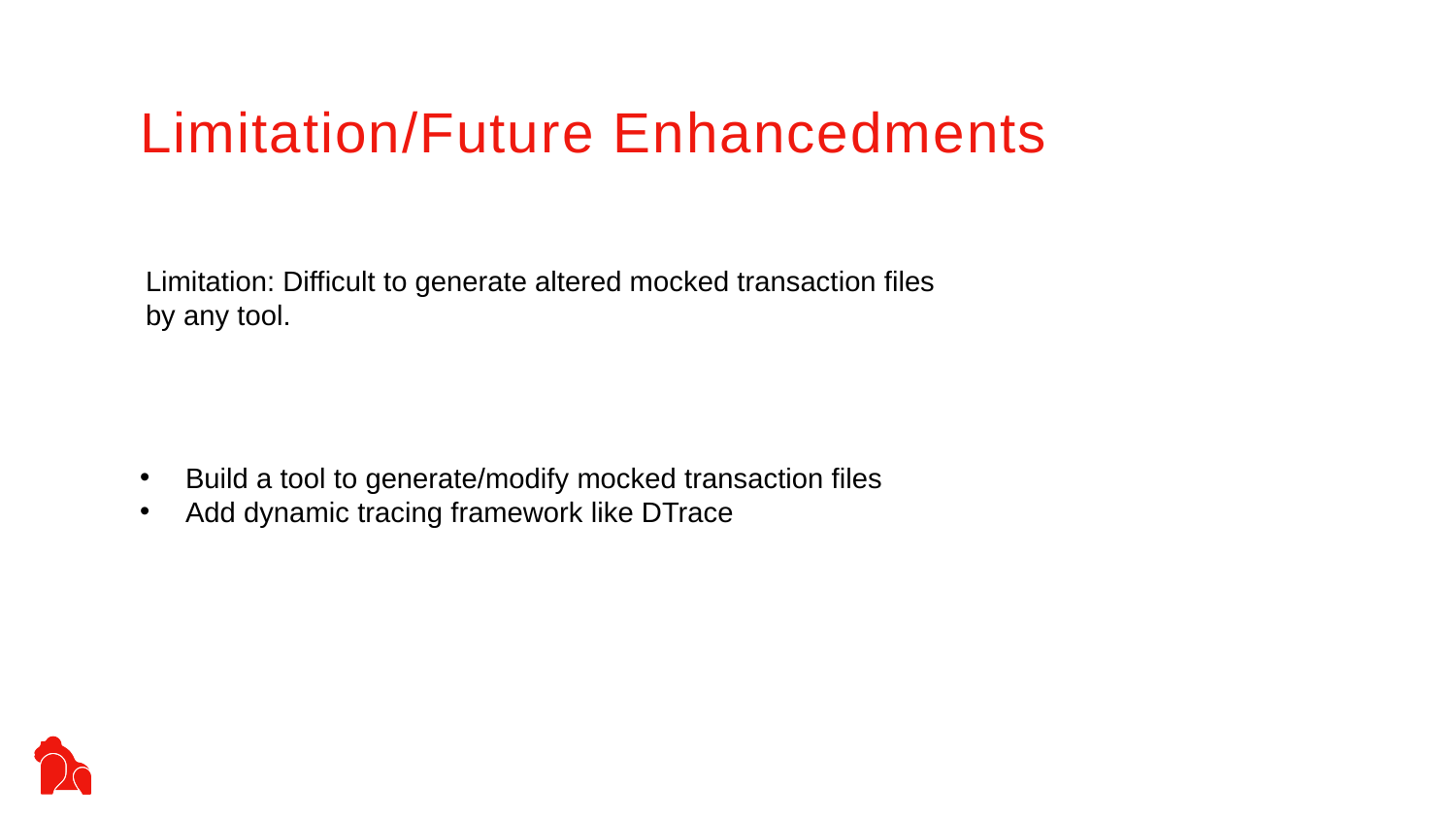

Limitation/Future Enhancedments
Limitation: Difficult to generate altered mocked transaction files by any tool.
Build a tool to generate/modify mocked transaction files
Add dynamic tracing framework like DTrace